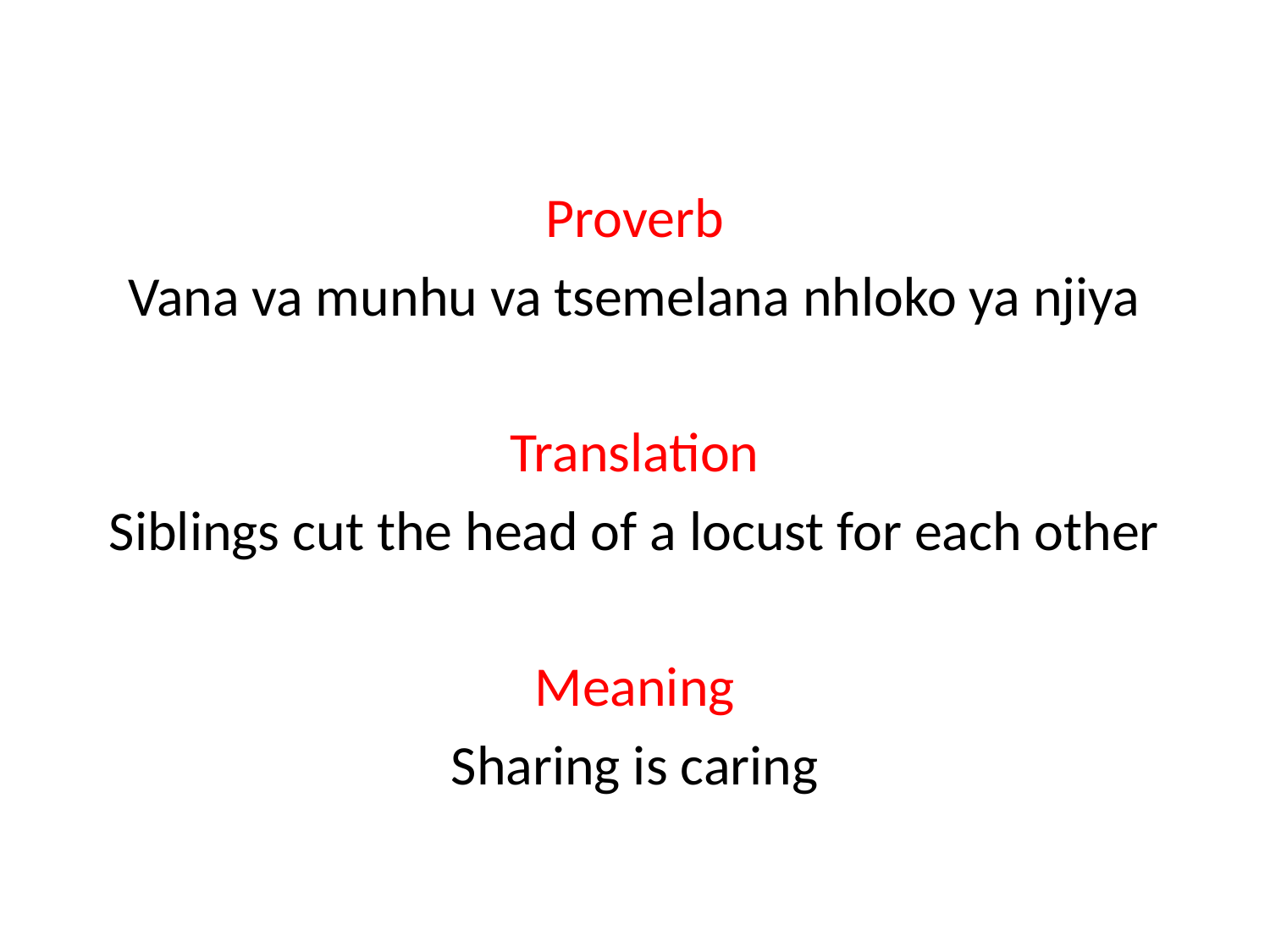

Proverb
Vana va munhu va tsemelana nhloko ya njiya

Translation
Siblings cut the head of a locust for each other

Meaning
Sharing is caring